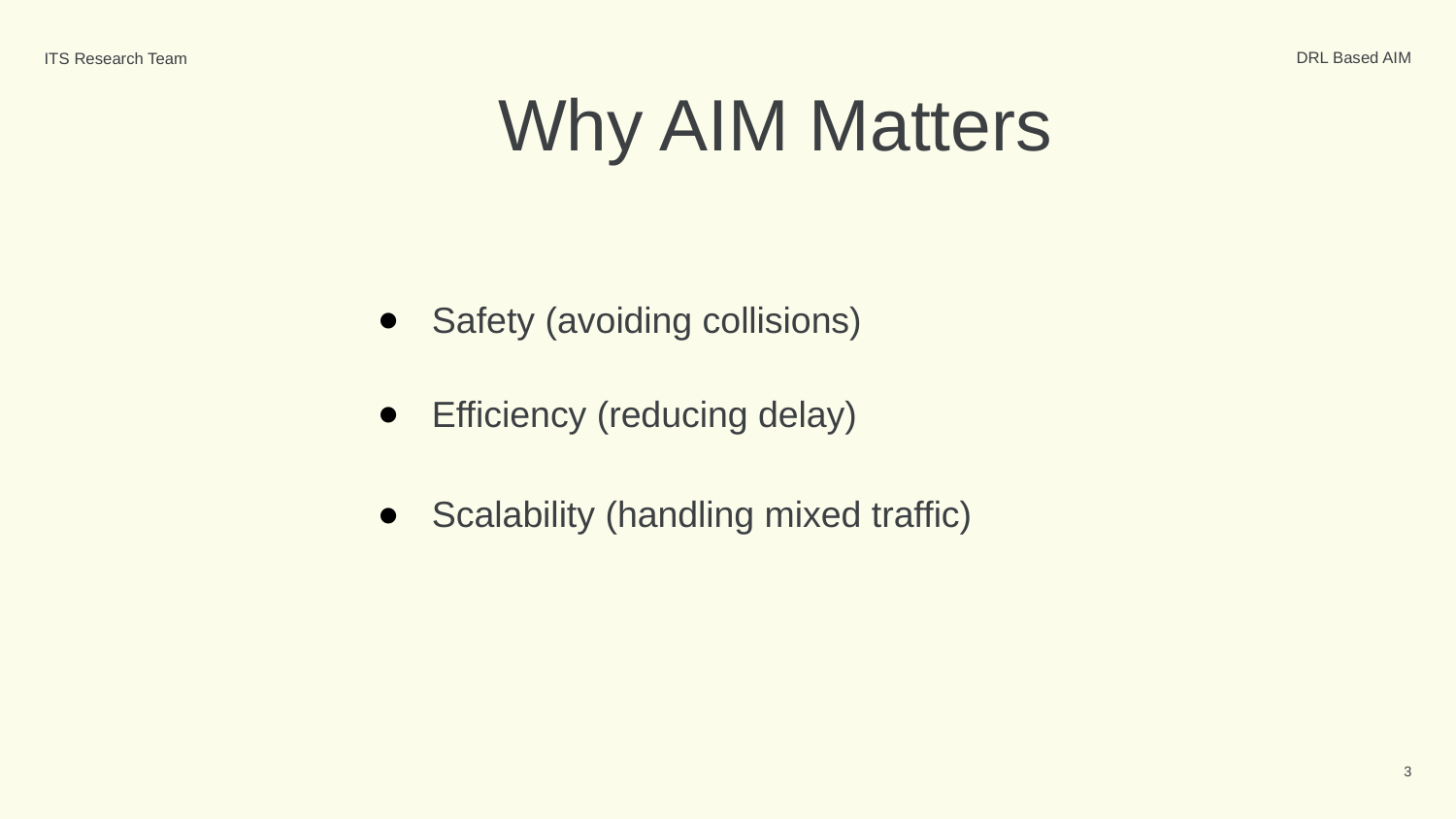

DRL Based AIM
ITS Research Team
# Why AIM Matters
Safety (avoiding collisions)
Efficiency (reducing delay)
Scalability (handling mixed traffic)

3